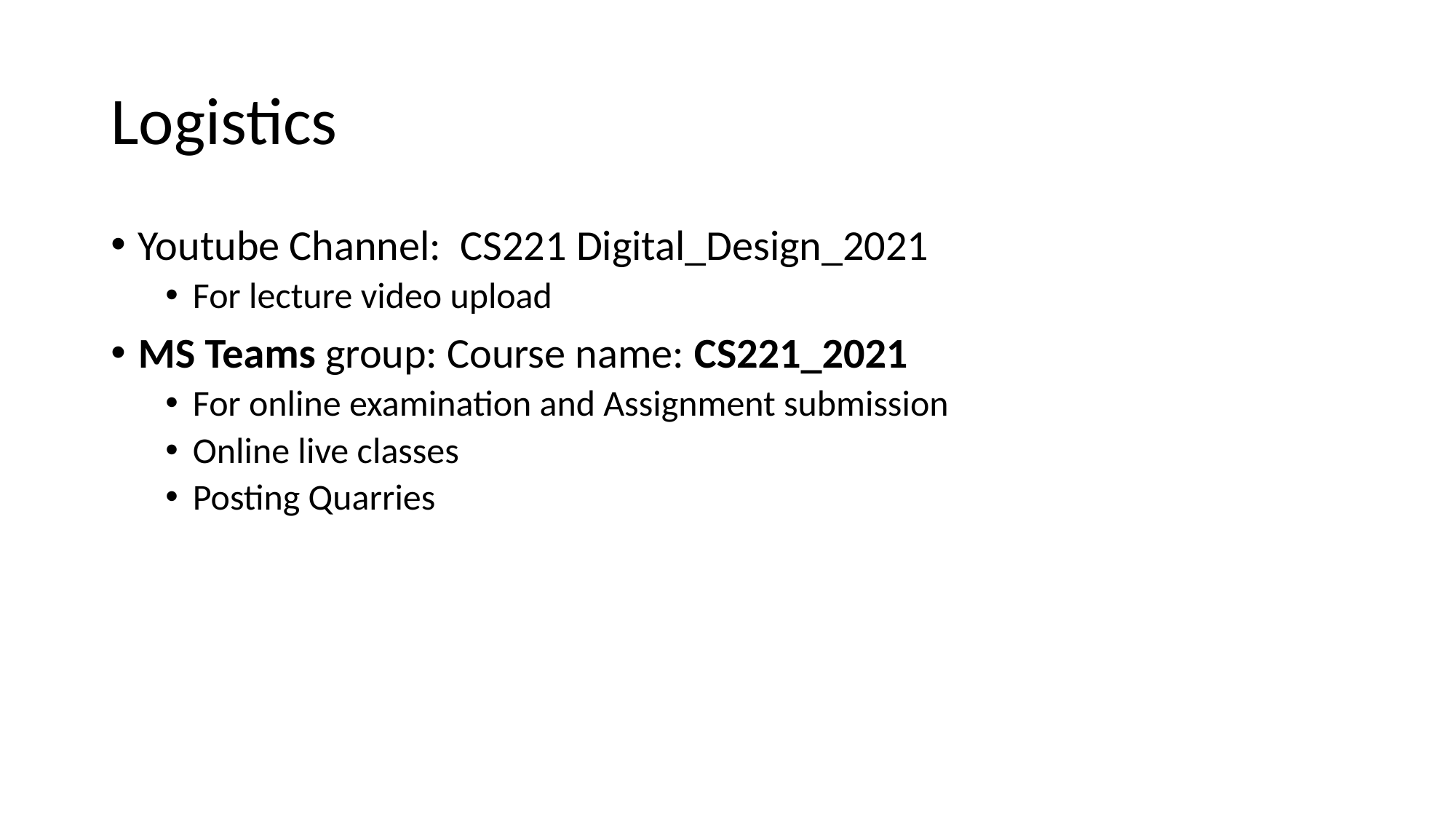

# Logistics
Youtube Channel:  CS221 Digital_Design_2021
For lecture video upload
MS Teams group: Course name: CS221_2021
For online examination and Assignment submission
Online live classes
Posting Quarries